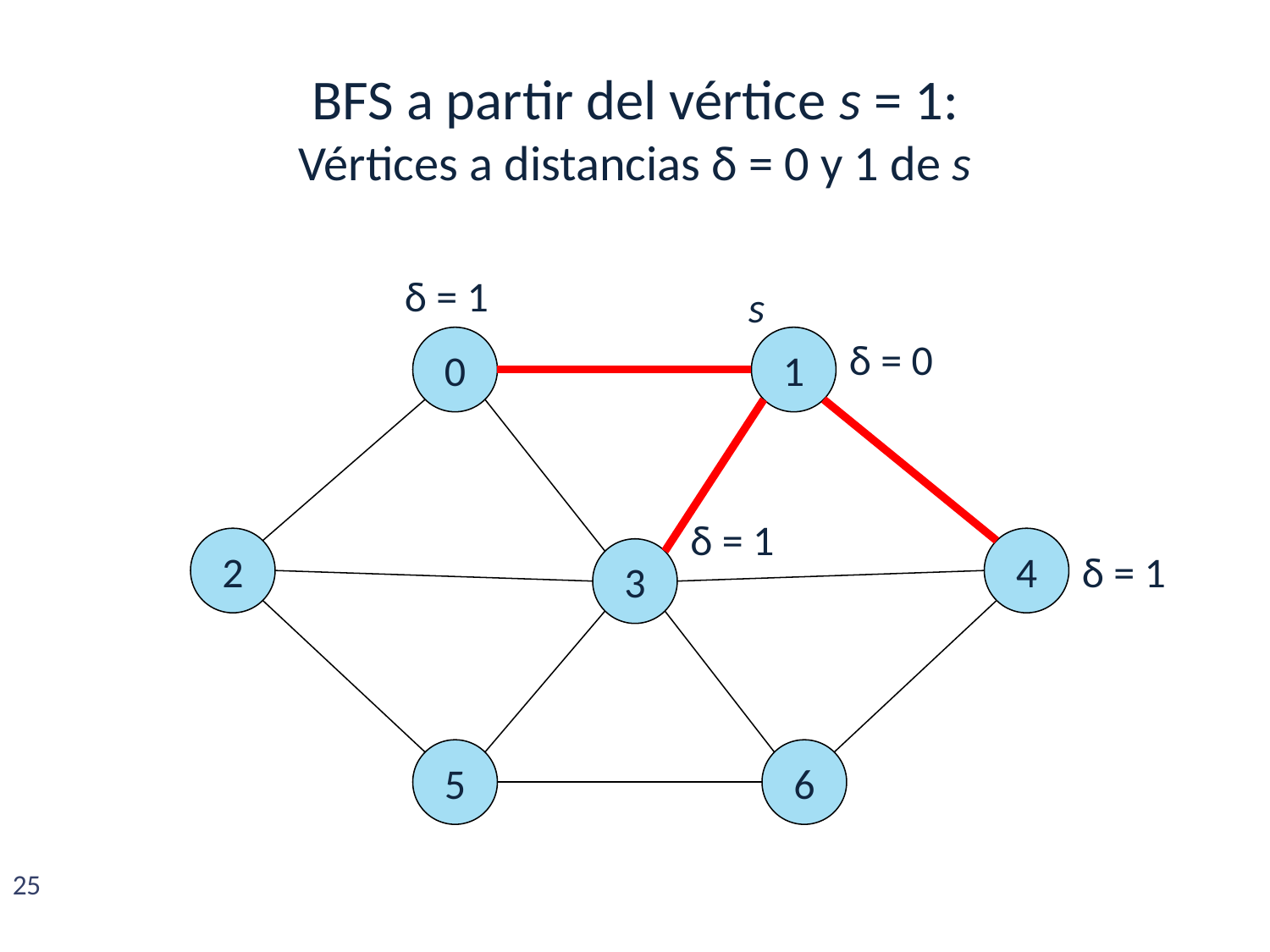

bfs a partir del vértice s = 1:
Vértices a distancias δ = 0 y 1 de s
δ = 1
s
0
1
δ = 0
δ = 1
2
4
3
δ = 1
5
6
25